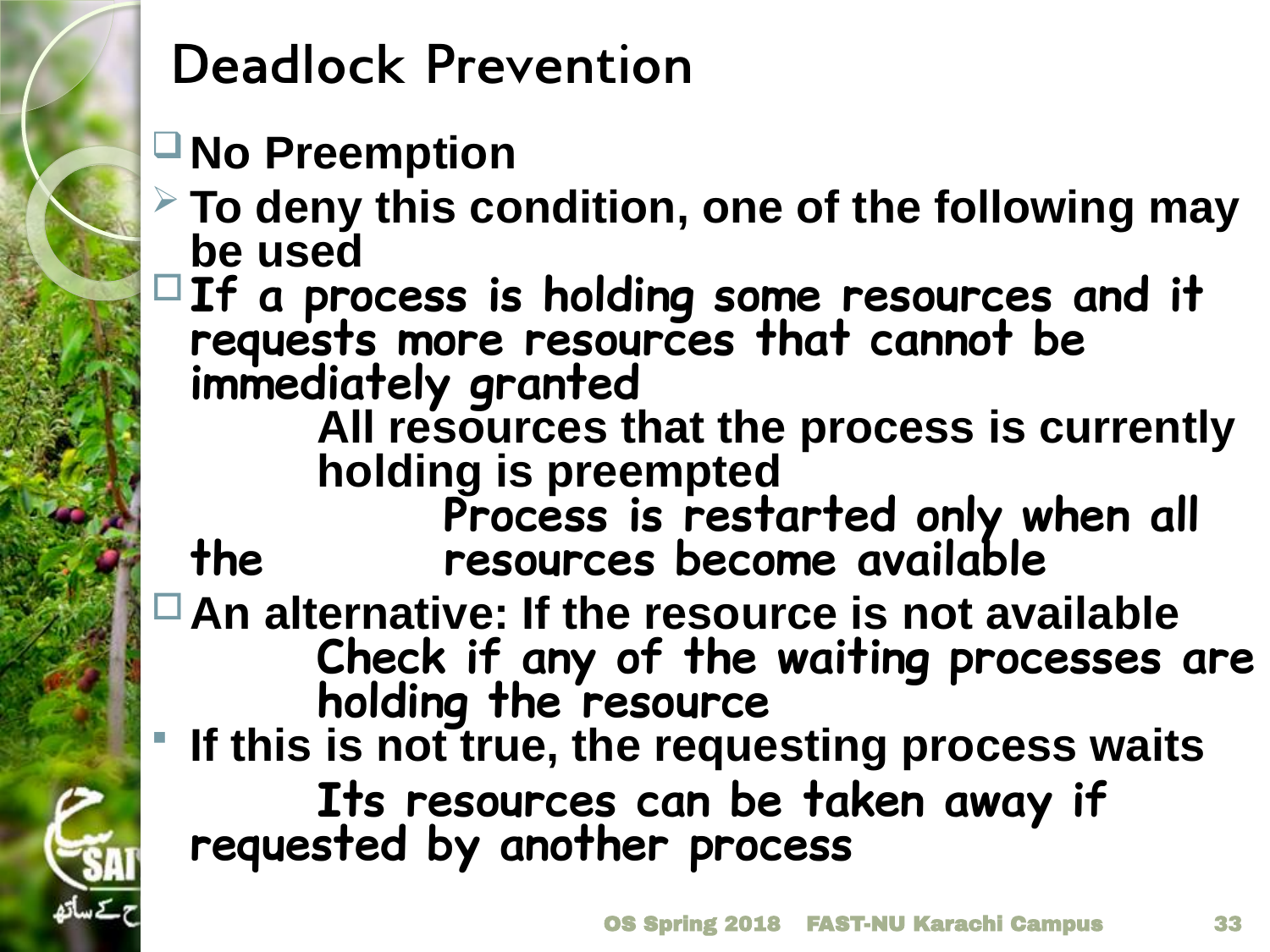

# Deadlock Prevention
No Preemption
To deny this condition, one of the following may be used
If a process is holding some resources and it requests more resources that cannot be immediately granted
		All resources that the process is currently 	holding is preempted
			Process is restarted only when all the		resources become available
An alternative: If the resource is not available
		Check if any of the waiting processes are 	holding the resource
If this is not true, the requesting process waits
		Its resources can be taken away if 	requested by another process
OS Spring 2018
FAST-NU Karachi Campus
33